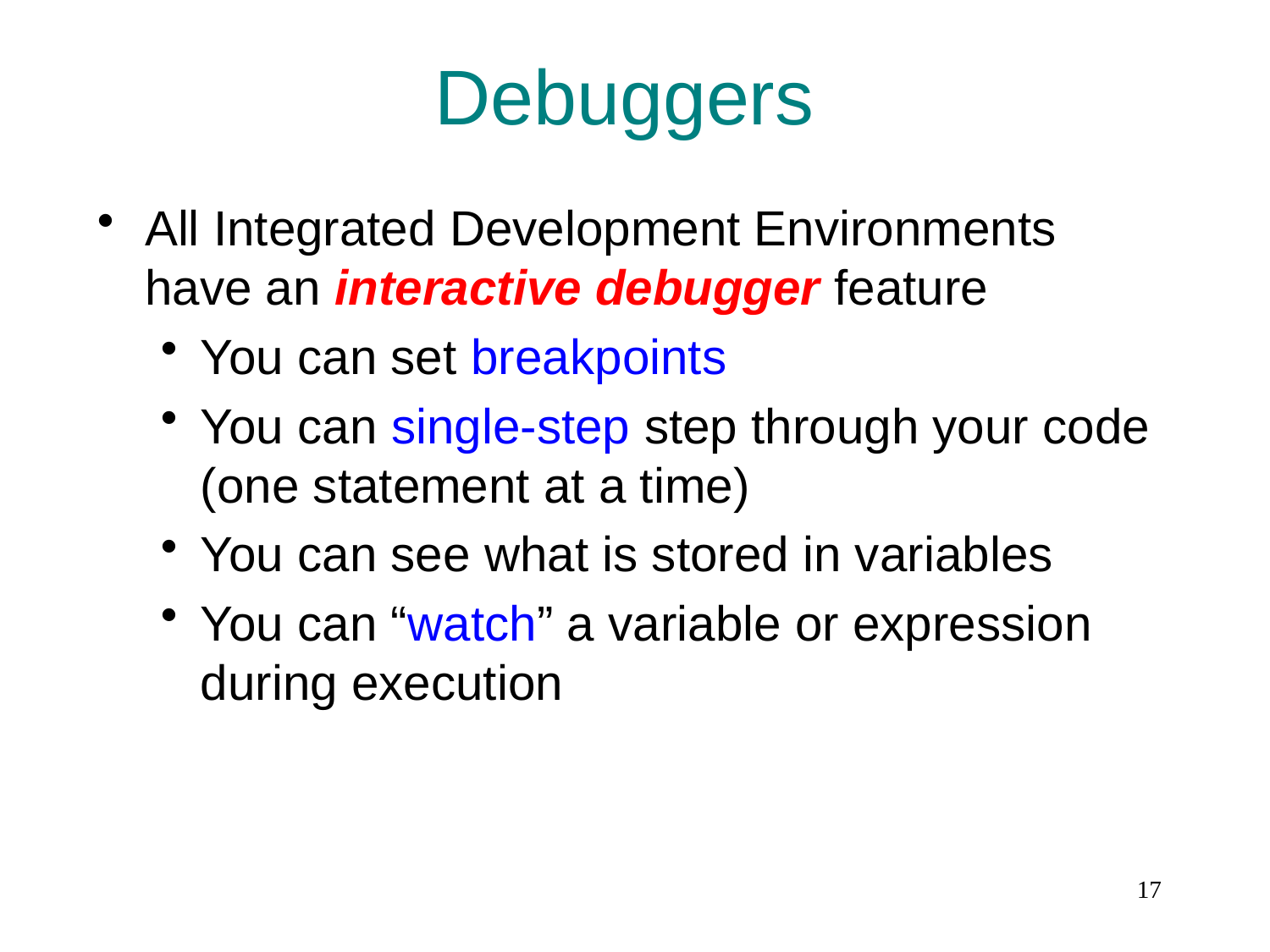

# Debuggers
All Integrated Development Environments have an interactive debugger feature
You can set breakpoints
You can single-step step through your code (one statement at a time)
You can see what is stored in variables
You can “watch” a variable or expression during execution
17